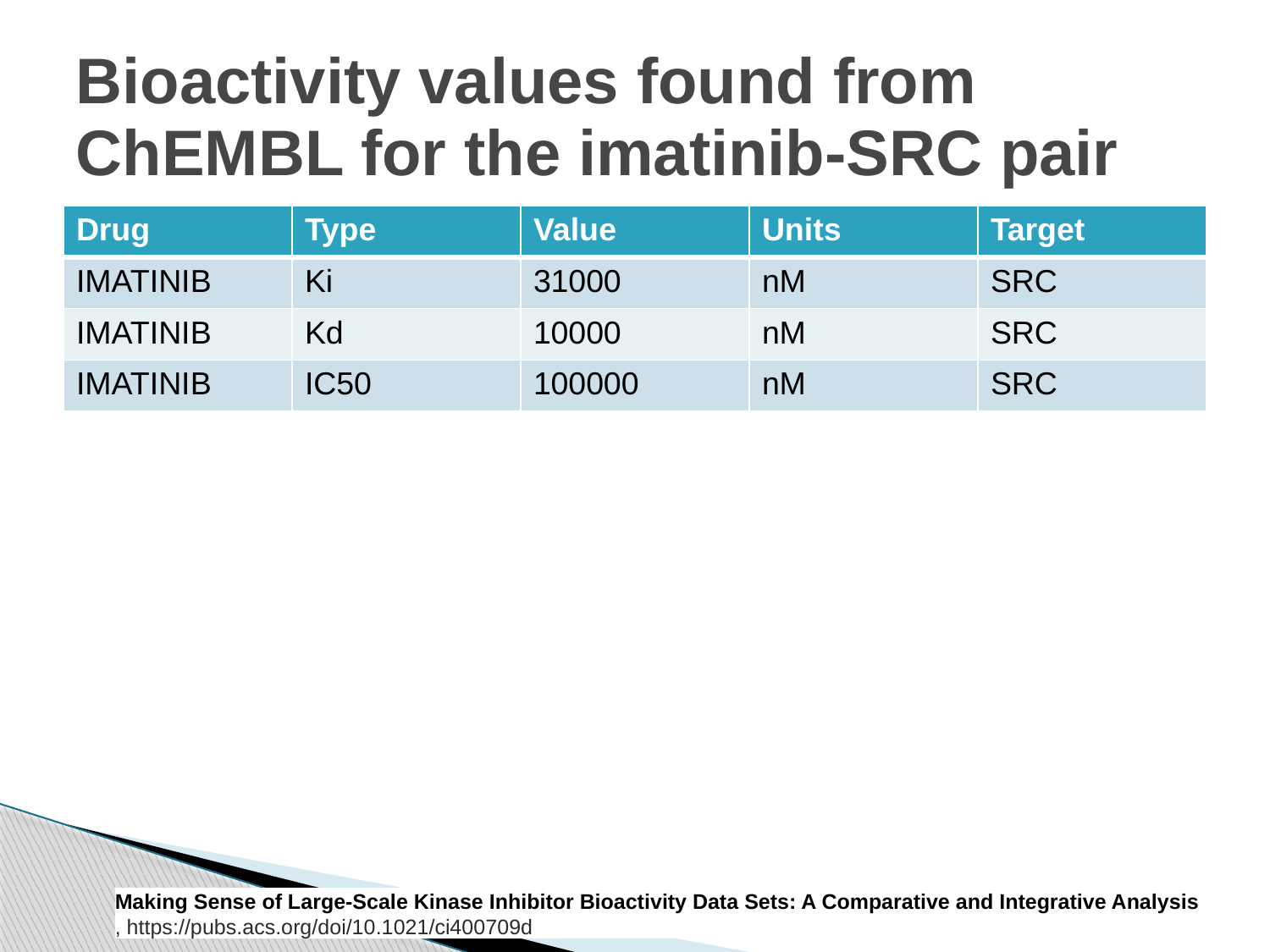

# Bioactivity values found from ChEMBL for the imatinib-SRC pair
| Drug | Type | Value | Units | Target |
| --- | --- | --- | --- | --- |
| IMATINIB | Ki | 31000 | nM | SRC |
| IMATINIB | Kd | 10000 | nM | SRC |
| IMATINIB | IC50 | 100000 | nM | SRC |
Making Sense of Large-Scale Kinase Inhibitor Bioactivity Data Sets: A Comparative and Integrative Analysis
, https://pubs.acs.org/doi/10.1021/ci400709d